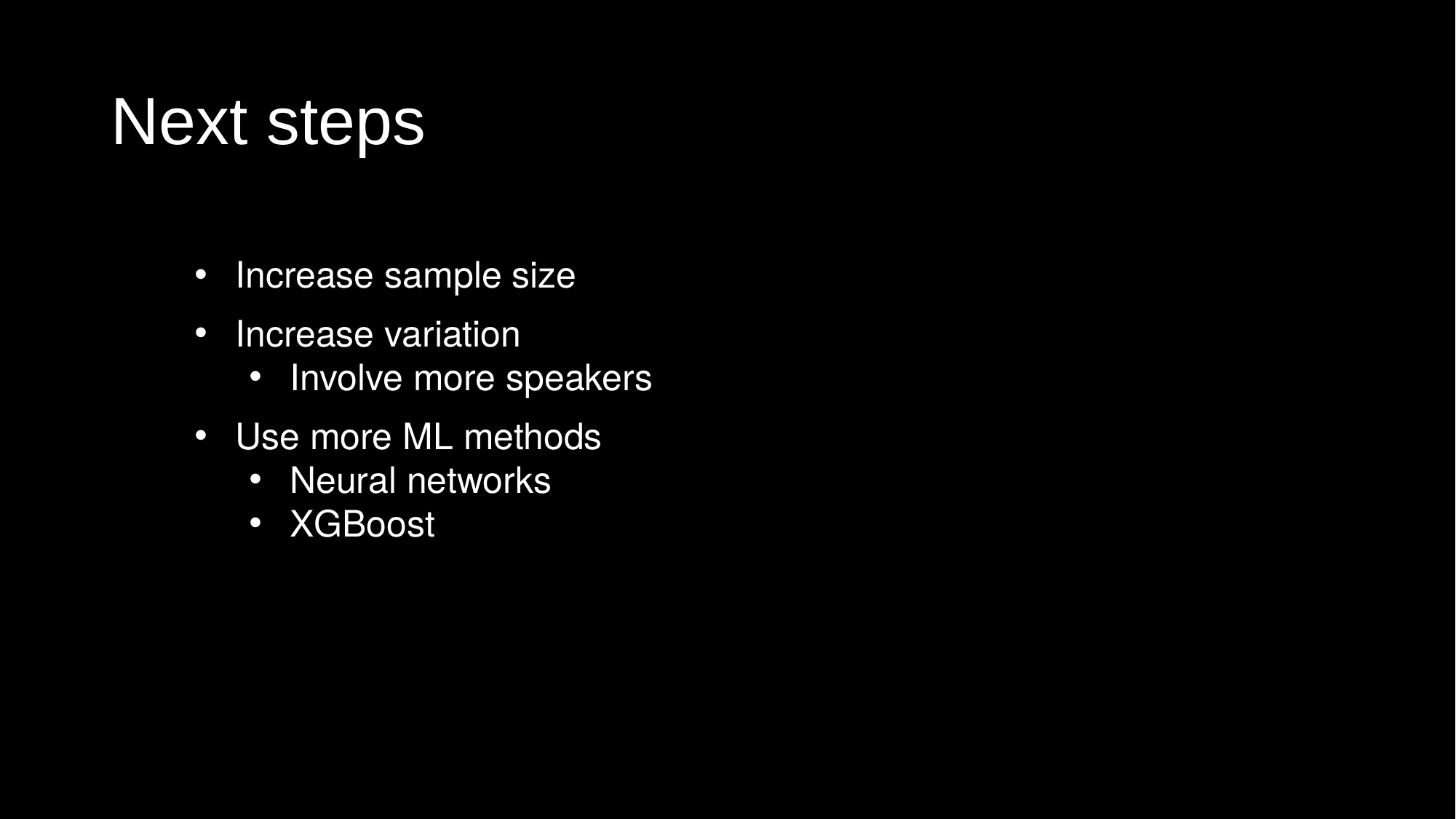

# Next steps
Increase sample size
Increase variation
Involve more speakers
Use more ML methods
Neural networks
XGBoost